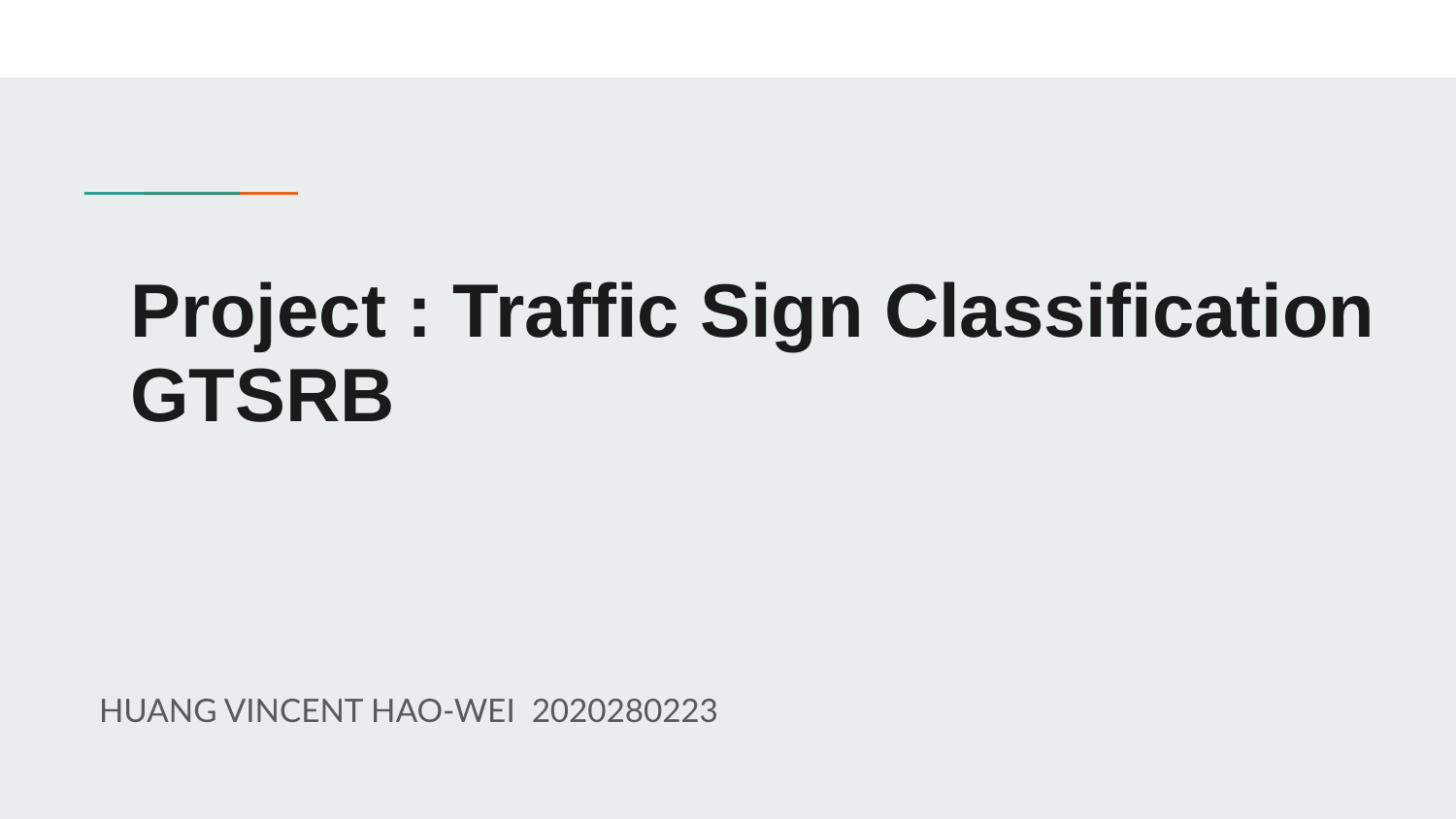

# Project : Traffic Sign Classification
GTSRB
HUANG VINCENT HAO-WEI  2020280223